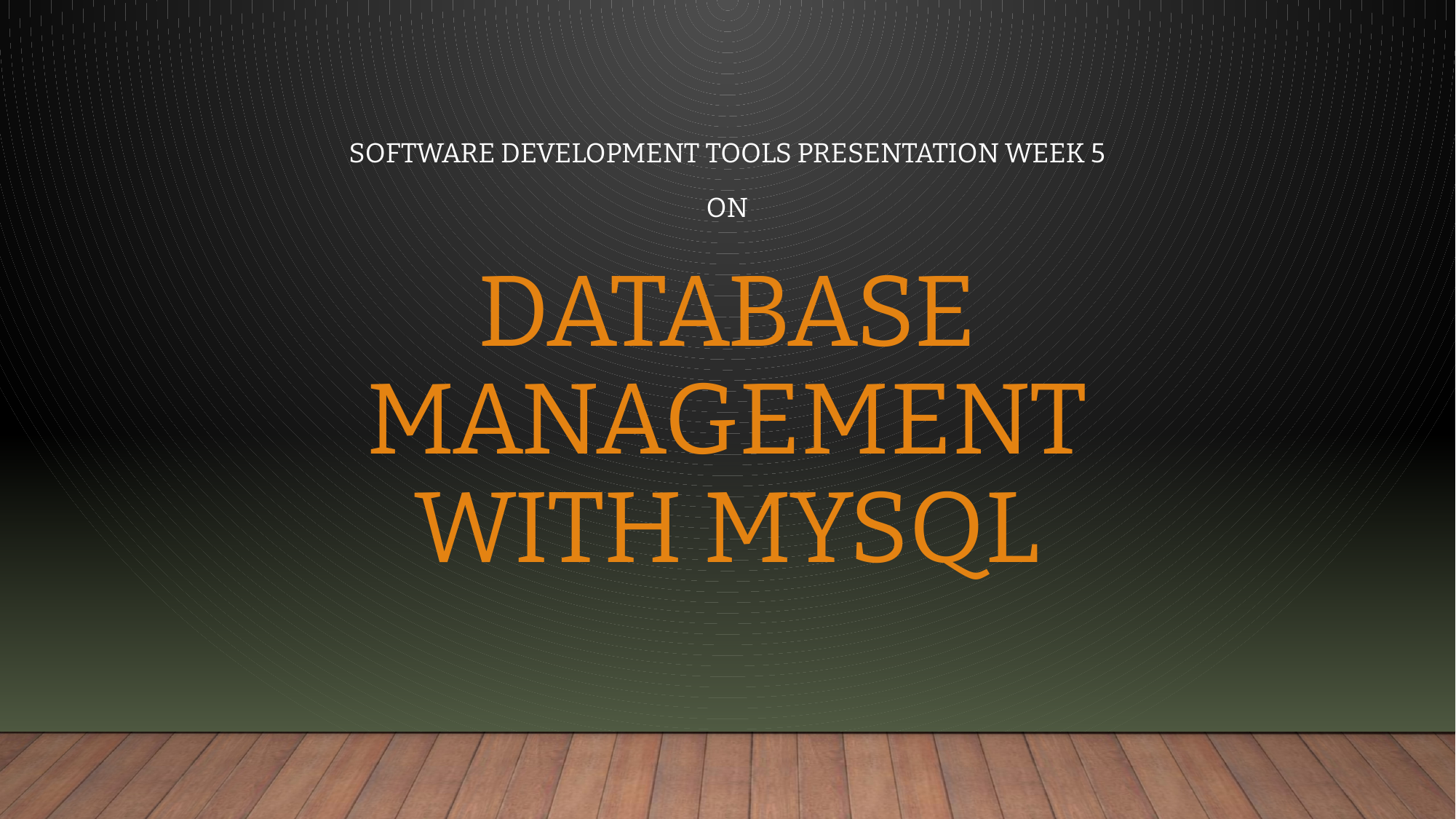

Software development tools presentation week 5
On
# Database management with mysql